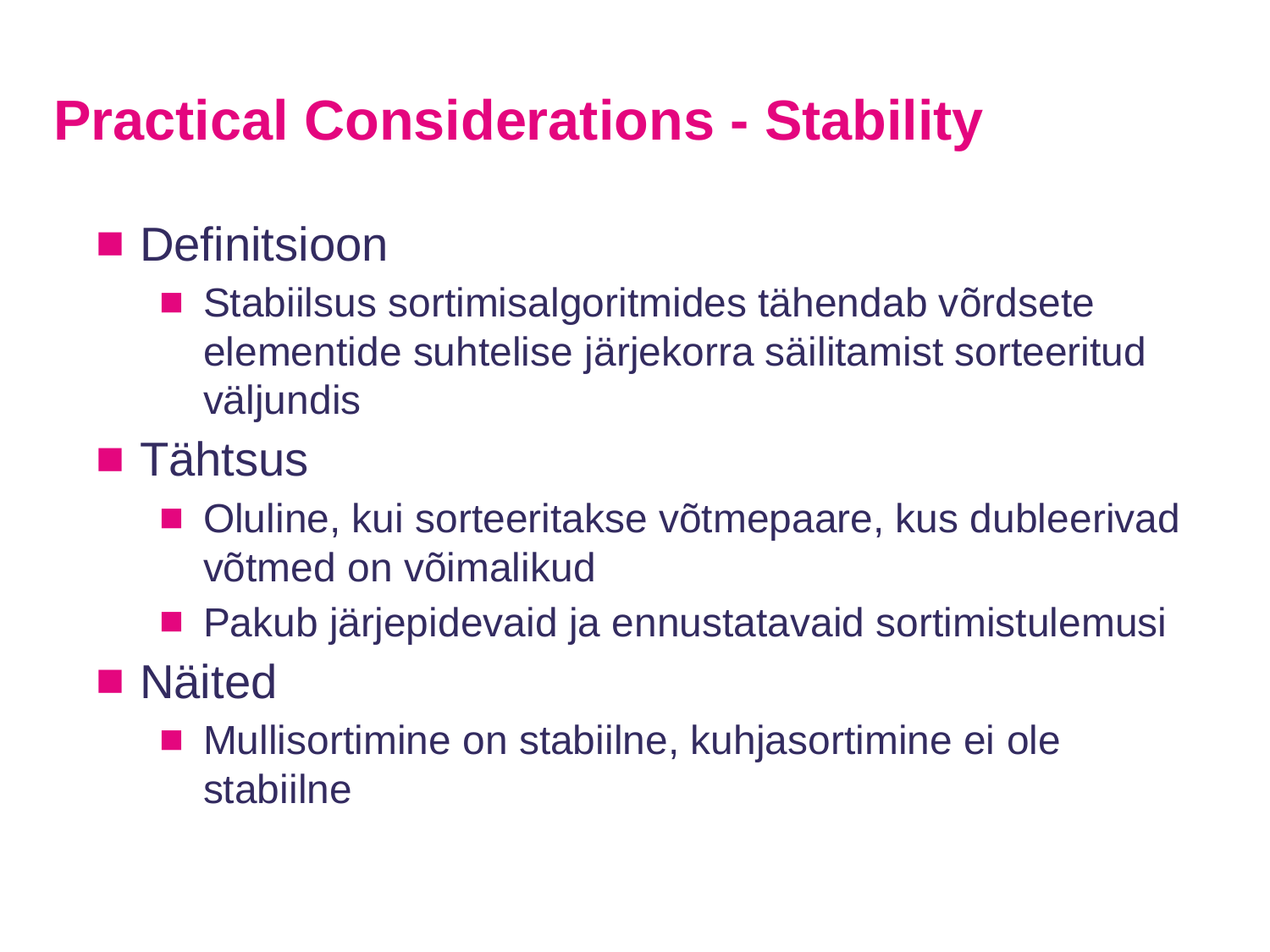

# Practical Considerations - Stability
Definitsioon
Stabiilsus sortimisalgoritmides tähendab võrdsete elementide suhtelise järjekorra säilitamist sorteeritud väljundis
Tähtsus
Oluline, kui sorteeritakse võtmepaare, kus dubleerivad võtmed on võimalikud
Pakub järjepidevaid ja ennustatavaid sortimistulemusi
Näited
Mullisortimine on stabiilne, kuhjasortimine ei ole stabiilne